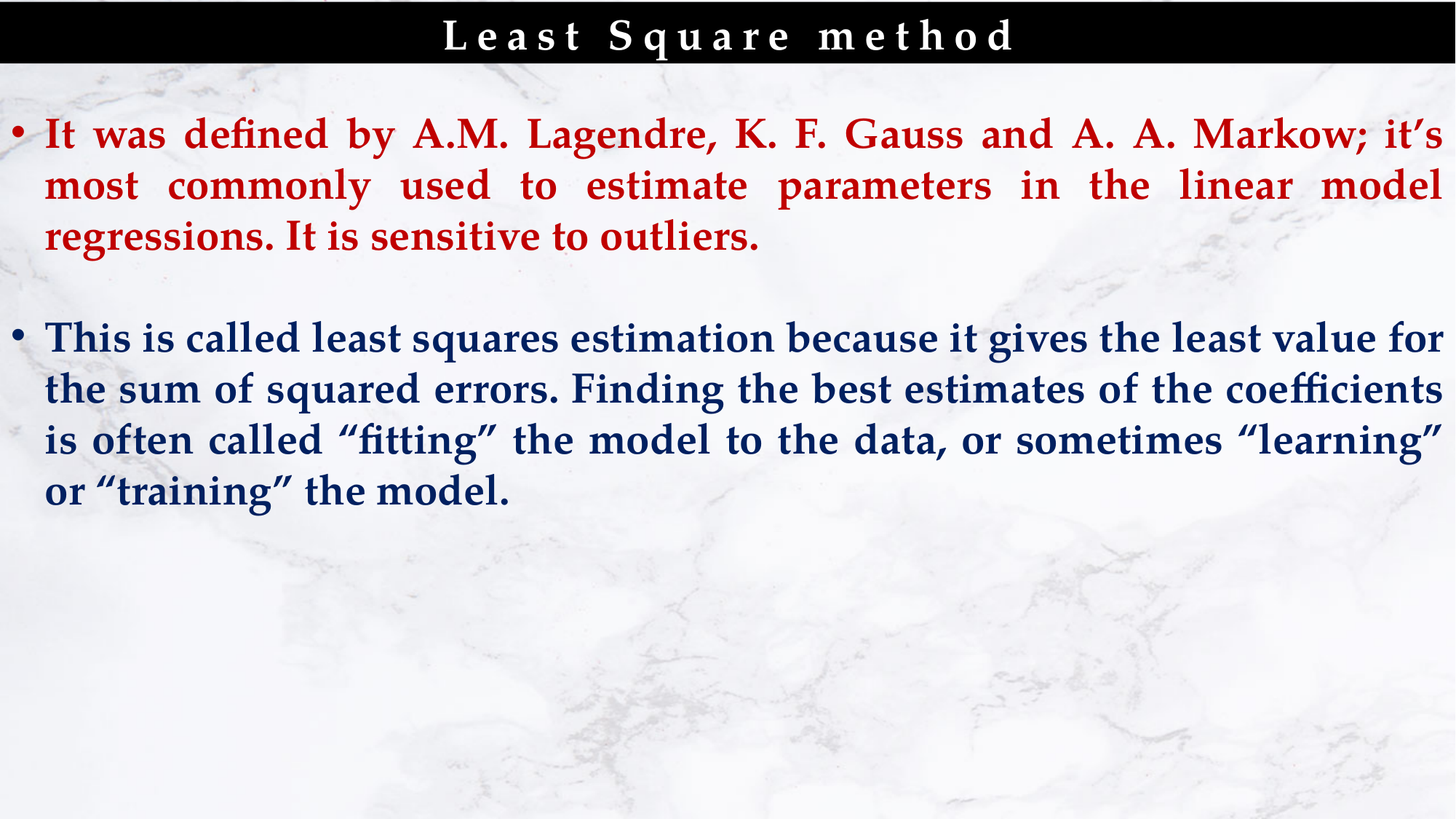

Least Square method
It was defined by A.M. Lagendre, K. F. Gauss and A. A. Markow; it’s most commonly used to estimate parameters in the linear model regressions. It is sensitive to outliers.

This is called least squares estimation because it gives the least value for the sum of squared errors. Finding the best estimates of the coefficients is often called “fitting” the model to the data, or sometimes “learning” or “training” the model.